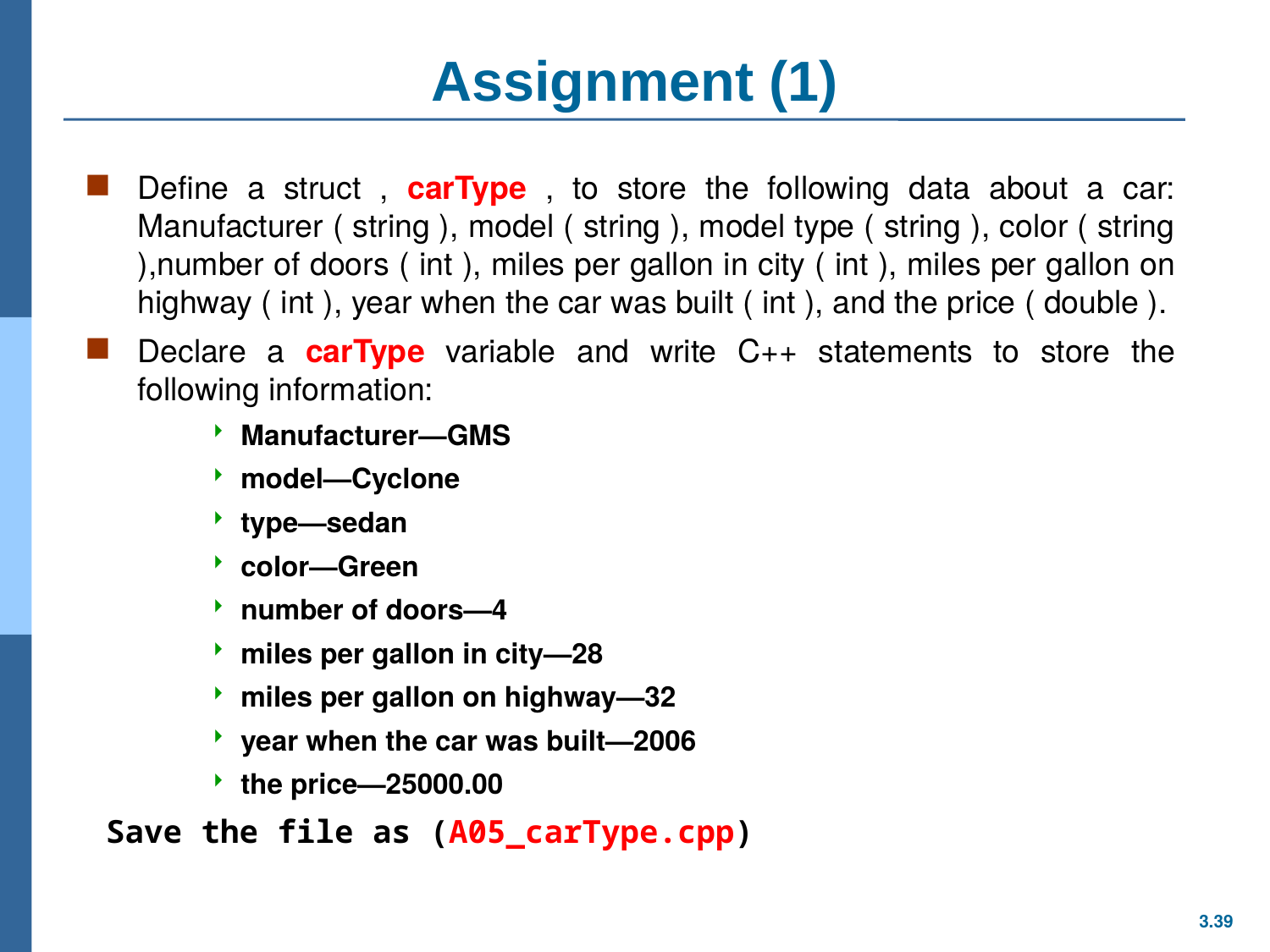

# Assignment (1)
Define a struct , carType , to store the following data about a car: Manufacturer ( string ), model ( string ), model type ( string ), color ( string ),number of doors ( int ), miles per gallon in city ( int ), miles per gallon on highway ( int ), year when the car was built ( int ), and the price ( double ).
Declare a carType variable and write C++ statements to store the following information:
Manufacturer—GMS
model—Cyclone
type—sedan
color—Green
number of doors—4
miles per gallon in city—28
miles per gallon on highway—32
year when the car was built—2006
the price—25000.00
Save the file as (A05_carType.cpp)